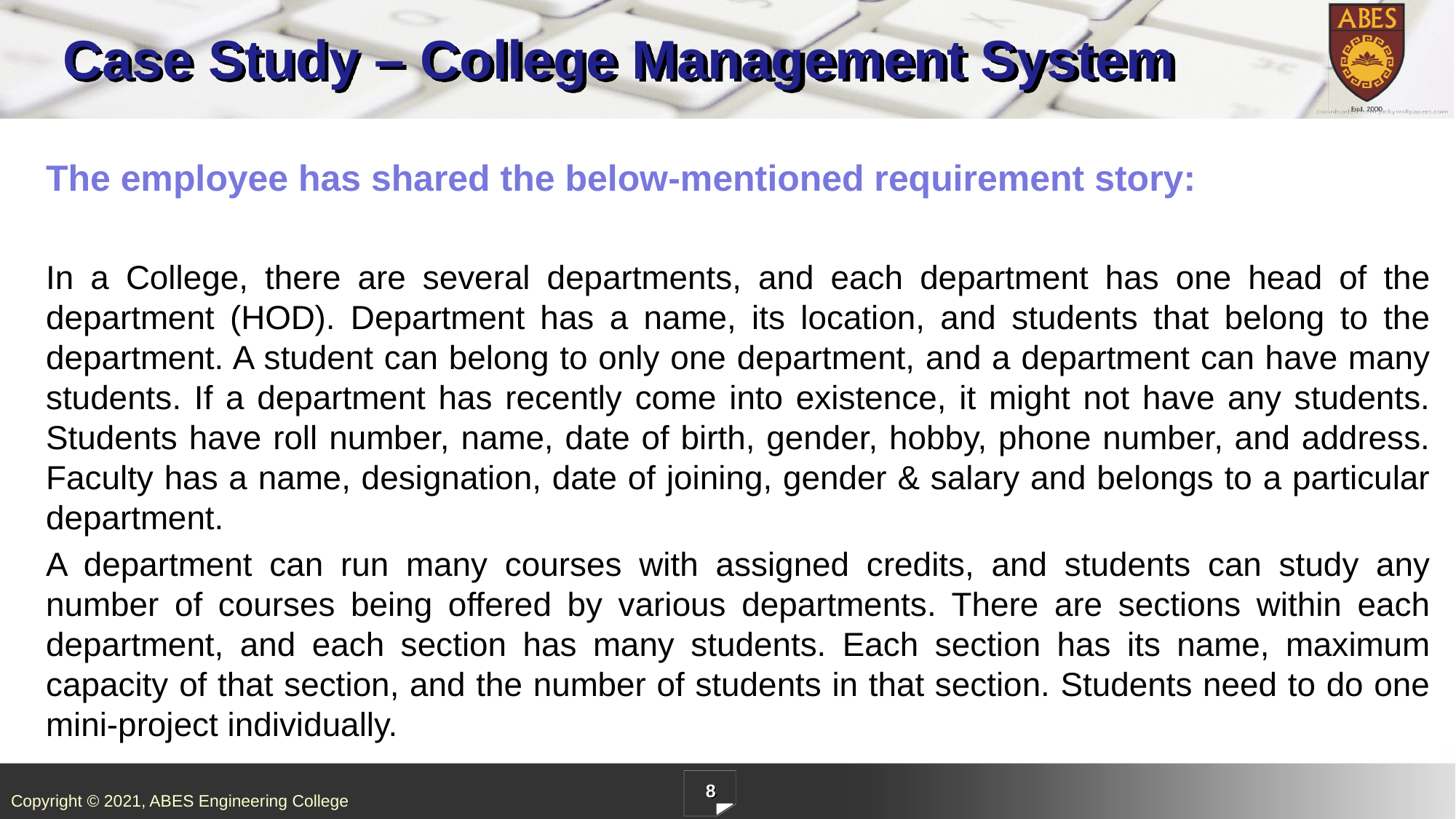

# Case Study – College Management System
The employee has shared the below-mentioned requirement story:

In a College, there are several departments, and each department has one head of the department (HOD). Department has a name, its location, and students that belong to the department. A student can belong to only one department, and a department can have many students. If a department has recently come into existence, it might not have any students. Students have roll number, name, date of birth, gender, hobby, phone number, and address. Faculty has a name, designation, date of joining, gender & salary and belongs to a particular department.
A department can run many courses with assigned credits, and students can study any number of courses being offered by various departments. There are sections within each department, and each section has many students. Each section has its name, maximum capacity of that section, and the number of students in that section. Students need to do one mini-project individually.
8